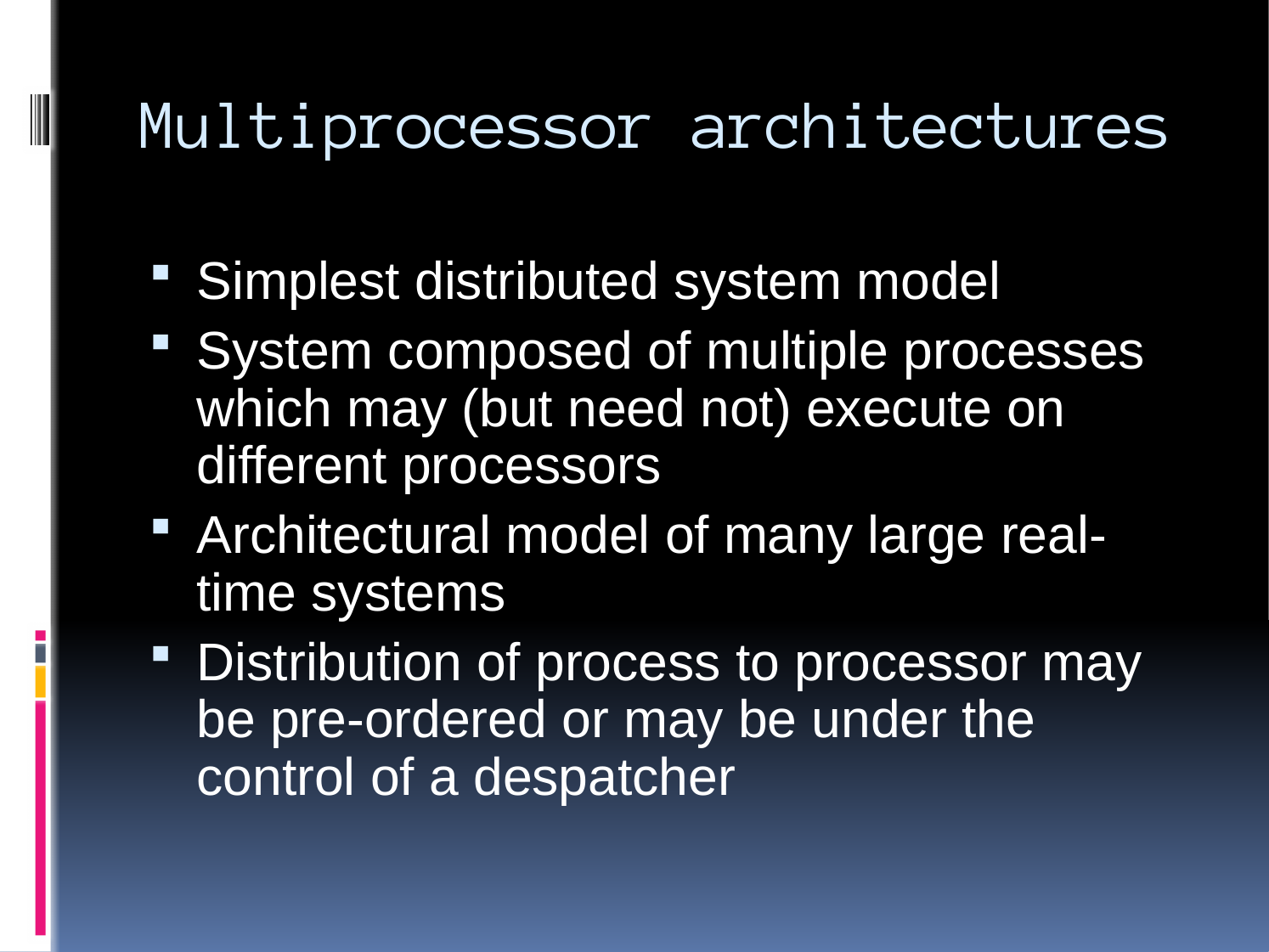

# Multiprocessor architectures
Simplest distributed system model
System composed of multiple processes which may (but need not) execute on different processors
Architectural model of many large real-time systems
Distribution of process to processor may be pre-ordered or may be under the control of a despatcher